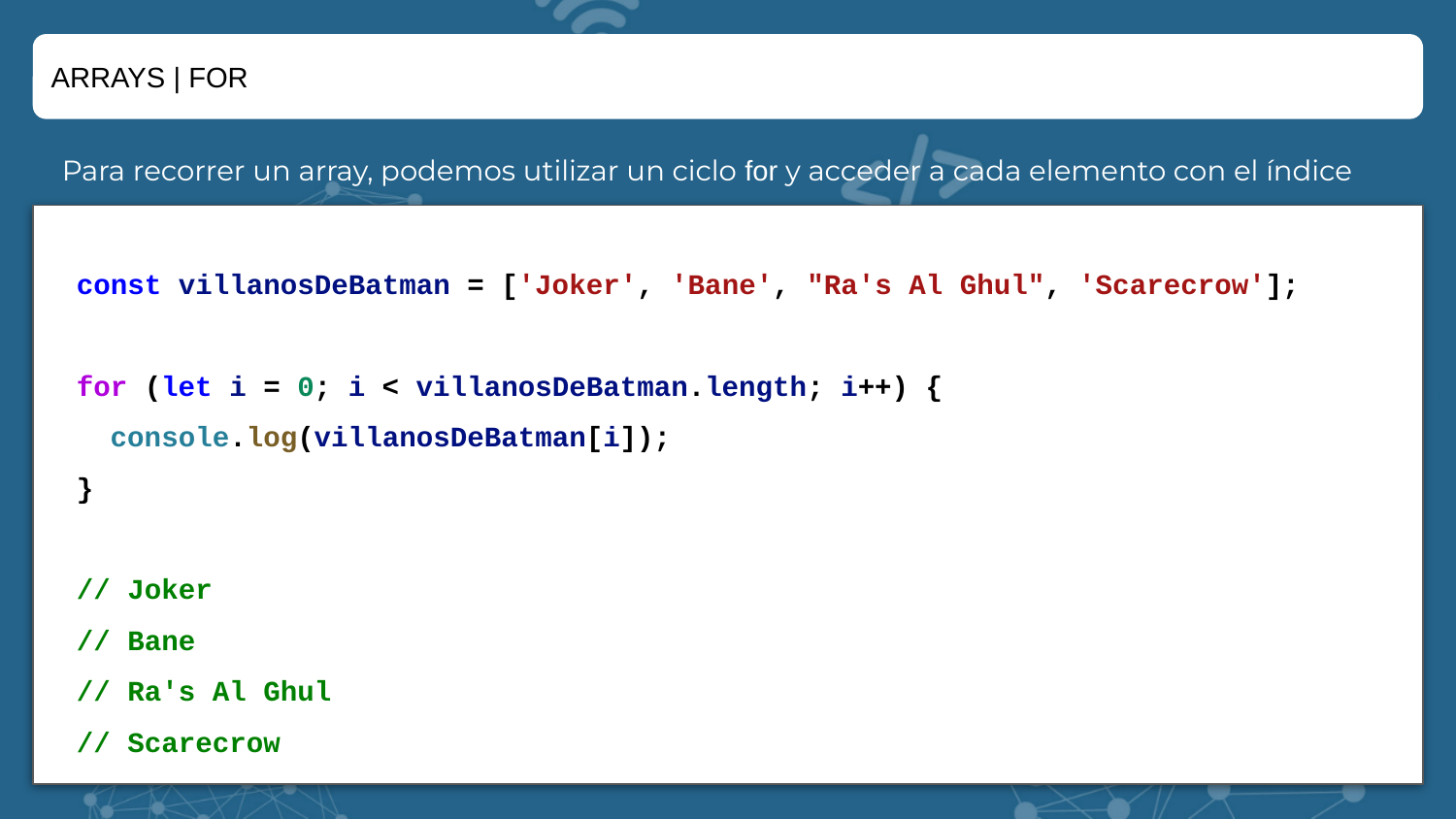

ARRAYS | FOR
Para recorrer un array, podemos utilizar un ciclo for y acceder a cada elemento con el índice
const villanosDeBatman = ['Joker', 'Bane', "Ra's Al Ghul", 'Scarecrow'];

for (let i = 0; i < villanosDeBatman.length; i++) {
  console.log(villanosDeBatman[i]);
}

// Joker
// Bane
// Ra's Al Ghul
// Scarecrow